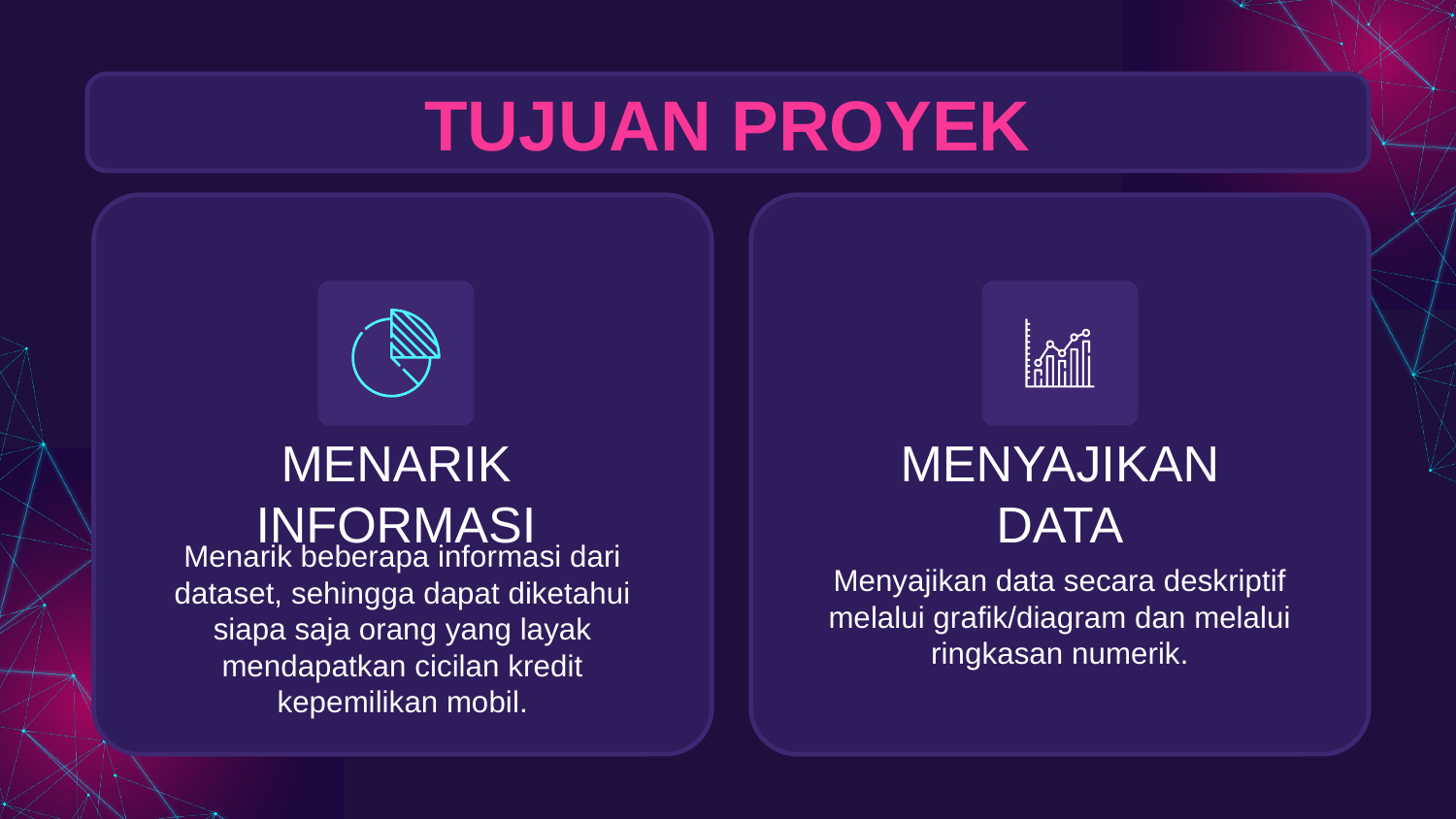

TUJUAN PROYEK

# MENARIK INFORMASI
MENYAJIKAN DATA
Menyajikan data secara deskriptif melalui grafik/diagram dan melalui ringkasan numerik.
Menarik beberapa informasi dari dataset, sehingga dapat diketahui siapa saja orang yang layak mendapatkan cicilan kredit kepemilikan mobil.